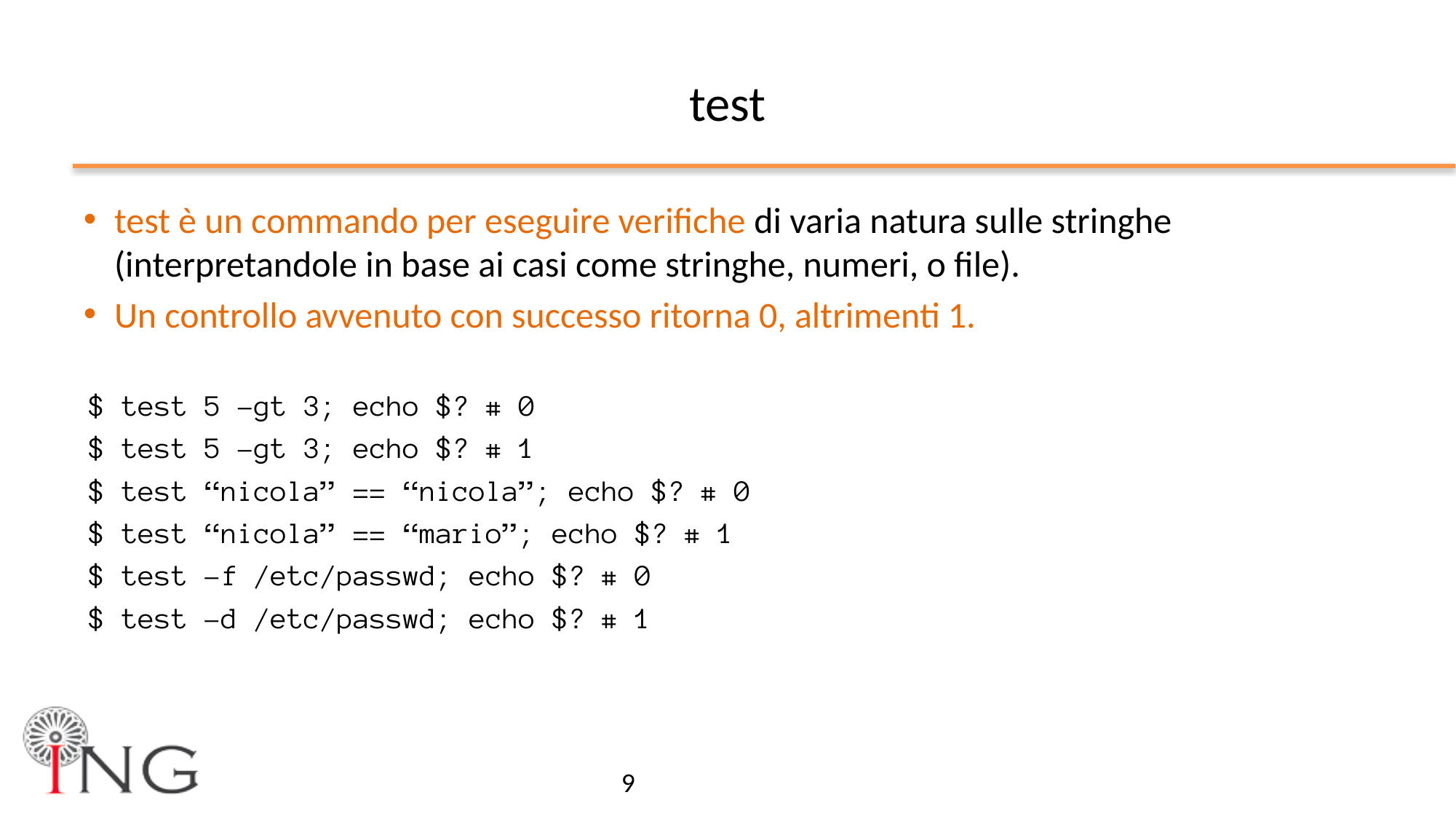

# test
test è un commando per eseguire verifiche di varia natura sulle stringhe (interpretandole in base ai casi come stringhe, numeri, o file).
Un controllo avvenuto con successo ritorna 0, altrimenti 1.

$ test 5 –gt 3; echo $? # 0
$ test 5 –gt 3; echo $? # 1
$ test “nicola” == “nicola”; echo $? # 0
$ test “nicola” == “mario”; echo $? # 1
$ test –f /etc/passwd; echo $? # 0
$ test –d /etc/passwd; echo $? # 1

9